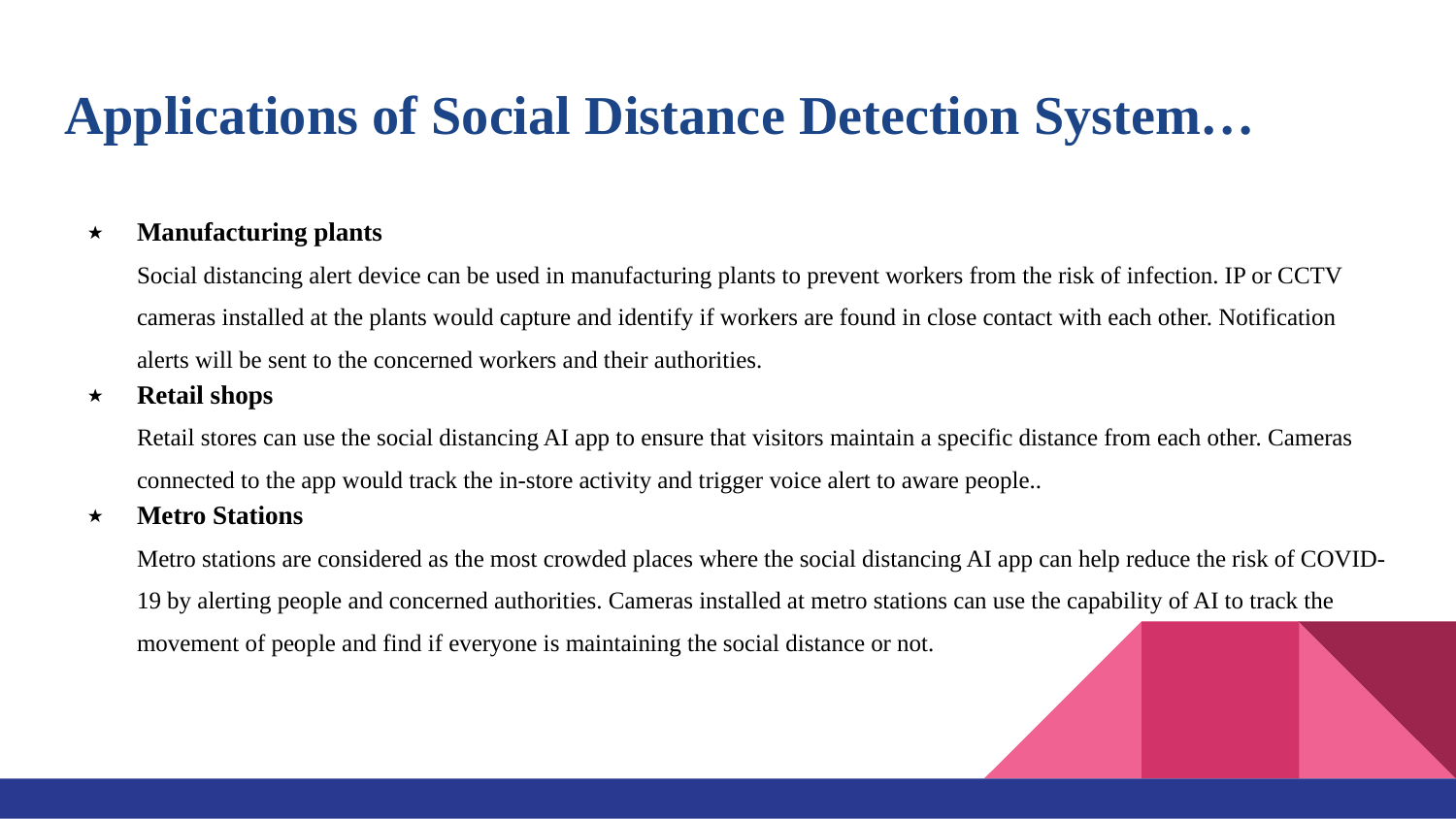

# Applications of Social Distance Detection System…
Manufacturing plants
Social distancing alert device can be used in manufacturing plants to prevent workers from the risk of infection. IP or CCTV cameras installed at the plants would capture and identify if workers are found in close contact with each other. Notification alerts will be sent to the concerned workers and their authorities.
Retail shops
Retail stores can use the social distancing AI app to ensure that visitors maintain a specific distance from each other. Cameras connected to the app would track the in-store activity and trigger voice alert to aware people..
Metro Stations
Metro stations are considered as the most crowded places where the social distancing AI app can help reduce the risk of COVID-19 by alerting people and concerned authorities. Cameras installed at metro stations can use the capability of AI to track the movement of people and find if everyone is maintaining the social distance or not.